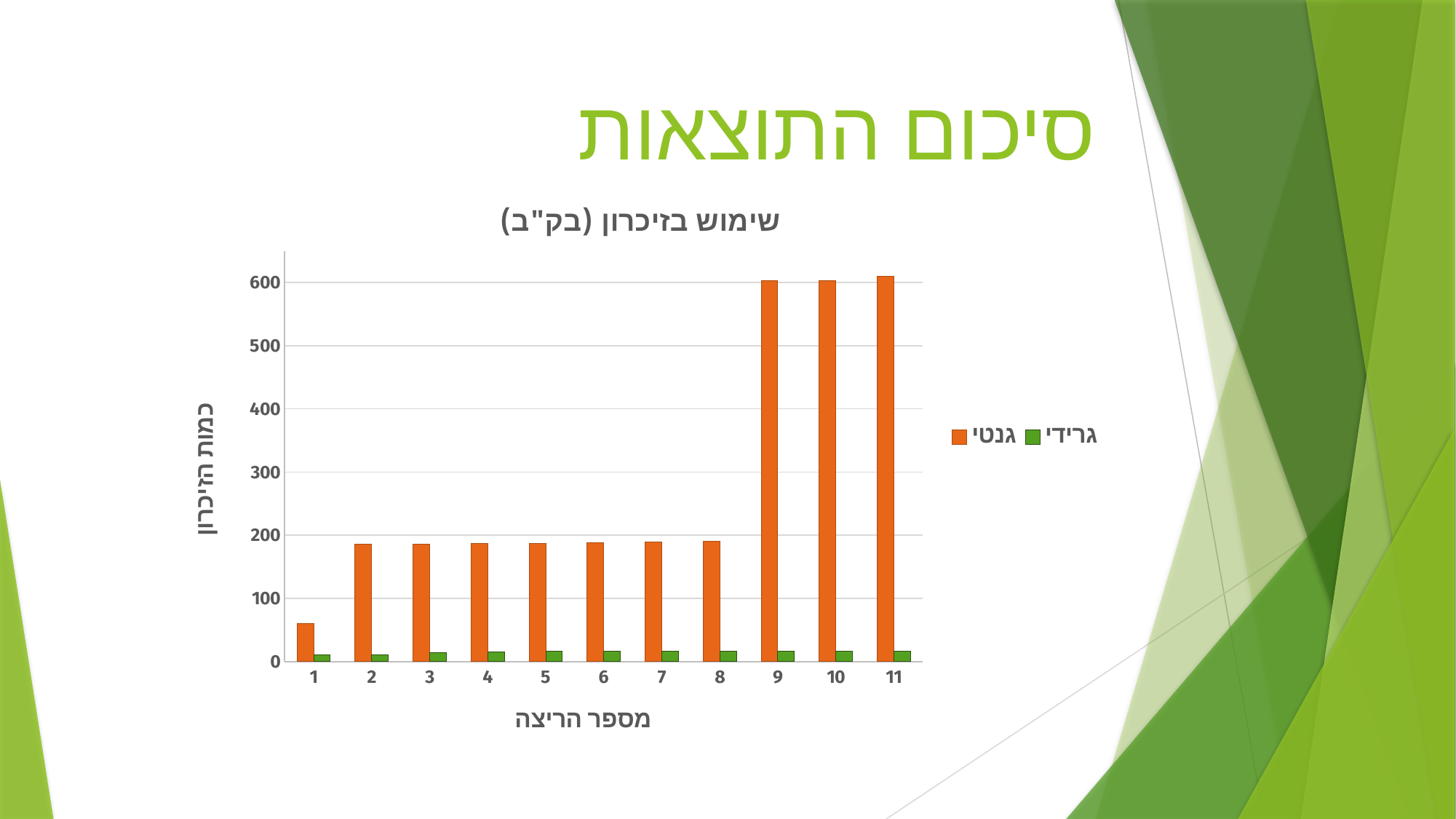

# סיכום התוצאות

### Chart: שימוש בזיכרון (בק"ב)

| Category | גנטי |  |
|---|---|---|
| 1 | 60.0 | 11.0 |
| 2 | 186.0 | 11.0 |
| 3 | 186.0 | 14.0 |
| 4 | 187.0 | 15.0 |
| 5 | 187.0 | 16.0 |
| 6 | 188.0 | 16.0 |
| 7 | 189.0 | 16.0 |
| 8 | 190.0 | 17.0 |
| 9 | 603.0 | 17.0 |
| 10 | 603.0 | 17.0 |
| 11 | 610.0 | 17.0 |